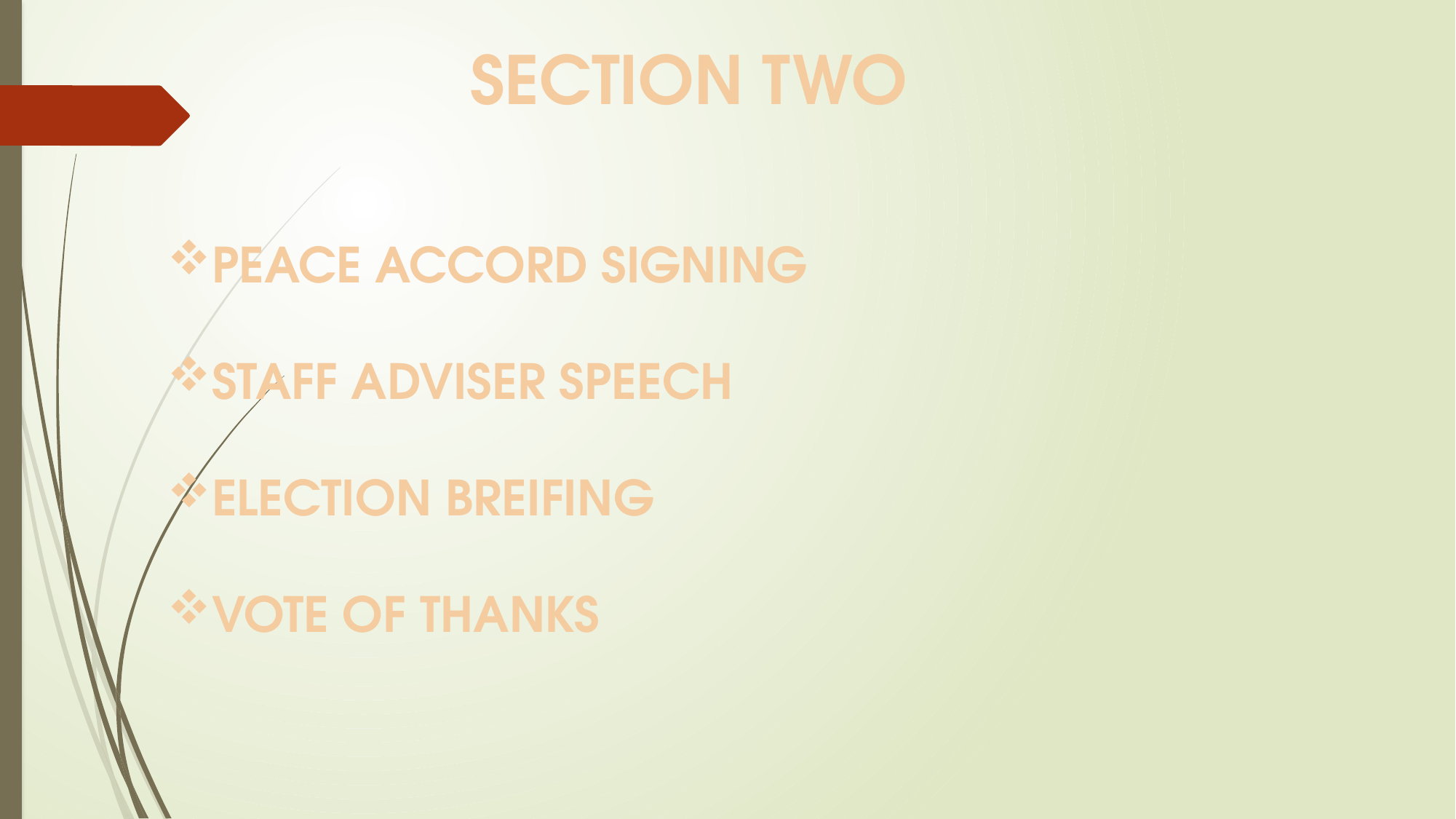

SECTION TWO
PEACE ACCORD SIGNING
STAFF ADVISER SPEECH
ELECTION BREIFING
VOTE OF THANKS